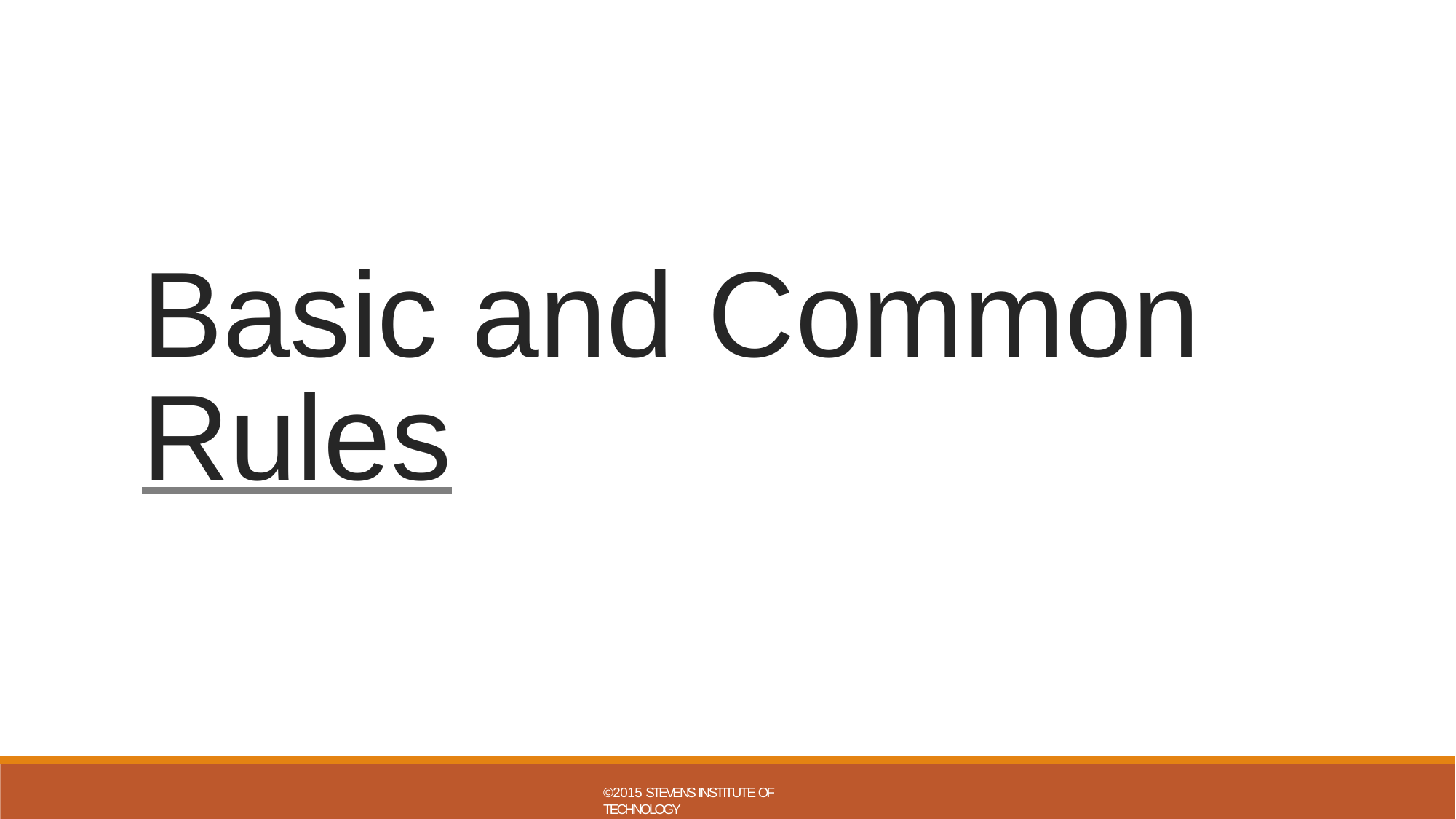

Basic and Common  Rules

©2015 STEVENS INSTITUTE OF TECHNOLOGY